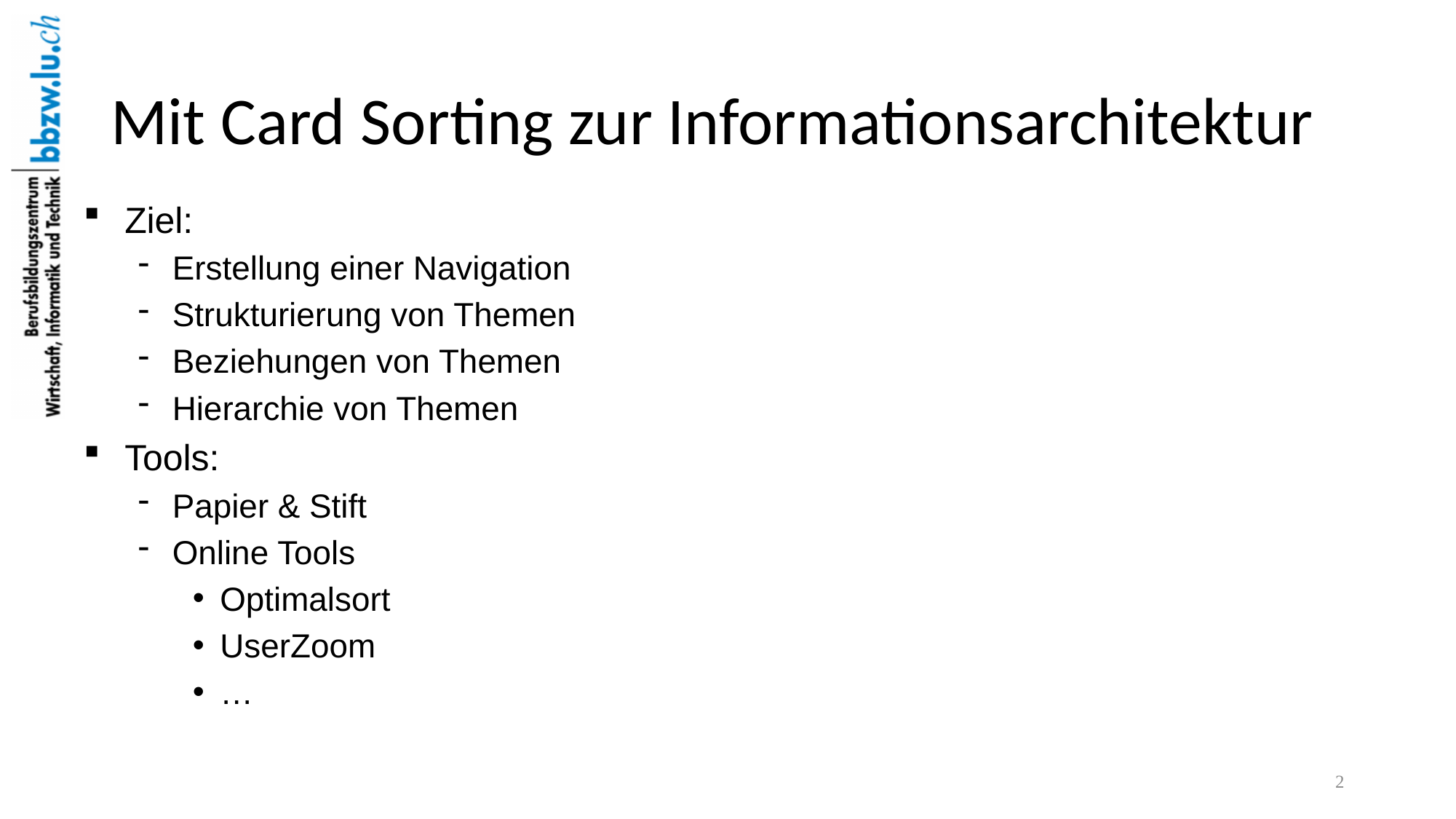

# Mit Card Sorting zur Informationsarchitektur
Ziel:
Erstellung einer Navigation
Strukturierung von Themen
Beziehungen von Themen
Hierarchie von Themen
Tools:
Papier & Stift
Online Tools
Optimalsort
UserZoom
…

2